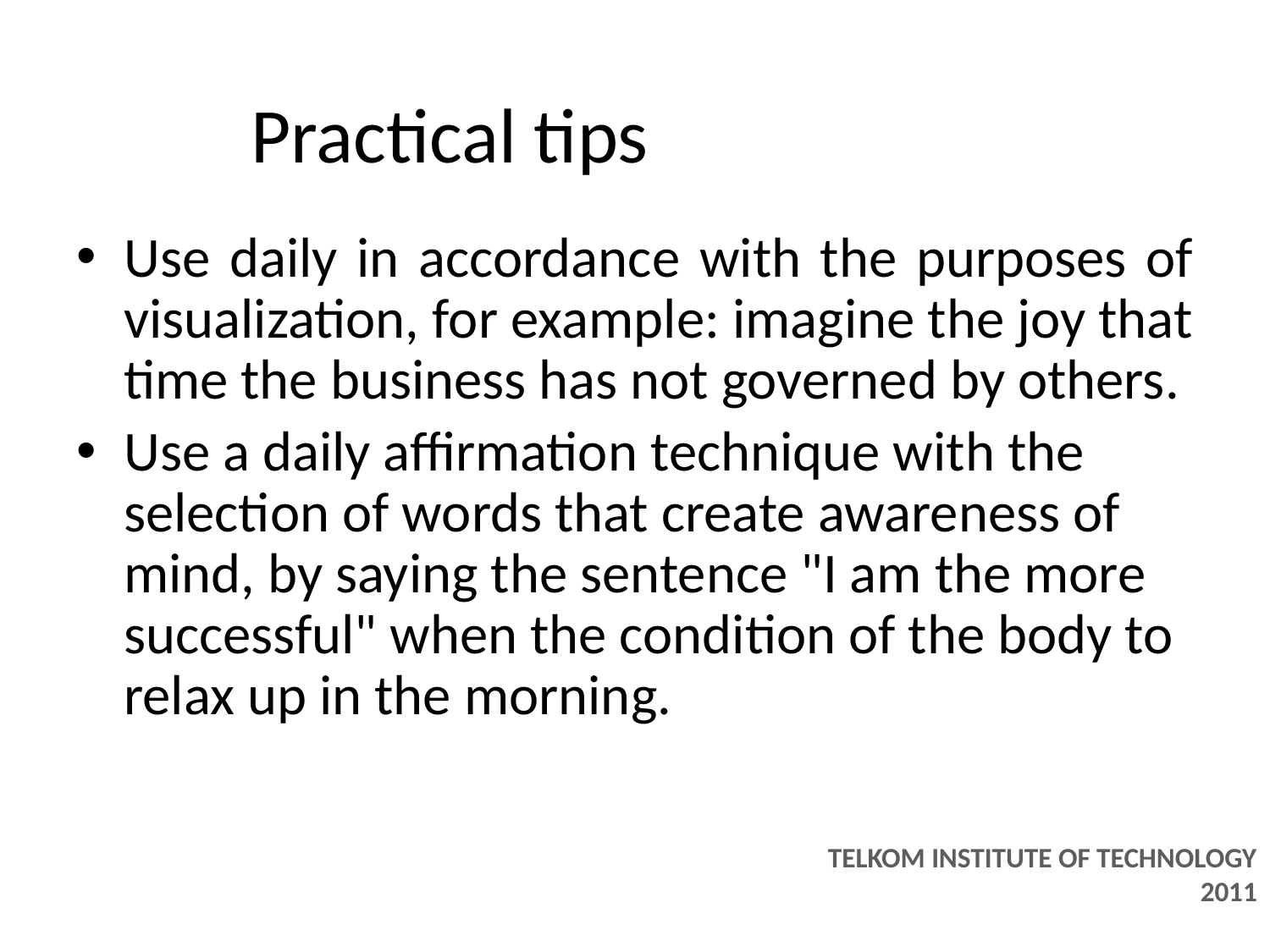

# Practical tips
Use daily in accordance with the purposes of visualization, for example: imagine the joy that time the business has not governed by others.
Use a daily affirmation technique with the selection of words that create awareness of mind, by saying the sentence "I am the more successful" when the condition of the body to relax up in the morning.
TELKOM INSTITUTE OF TECHNOLOGY
2011